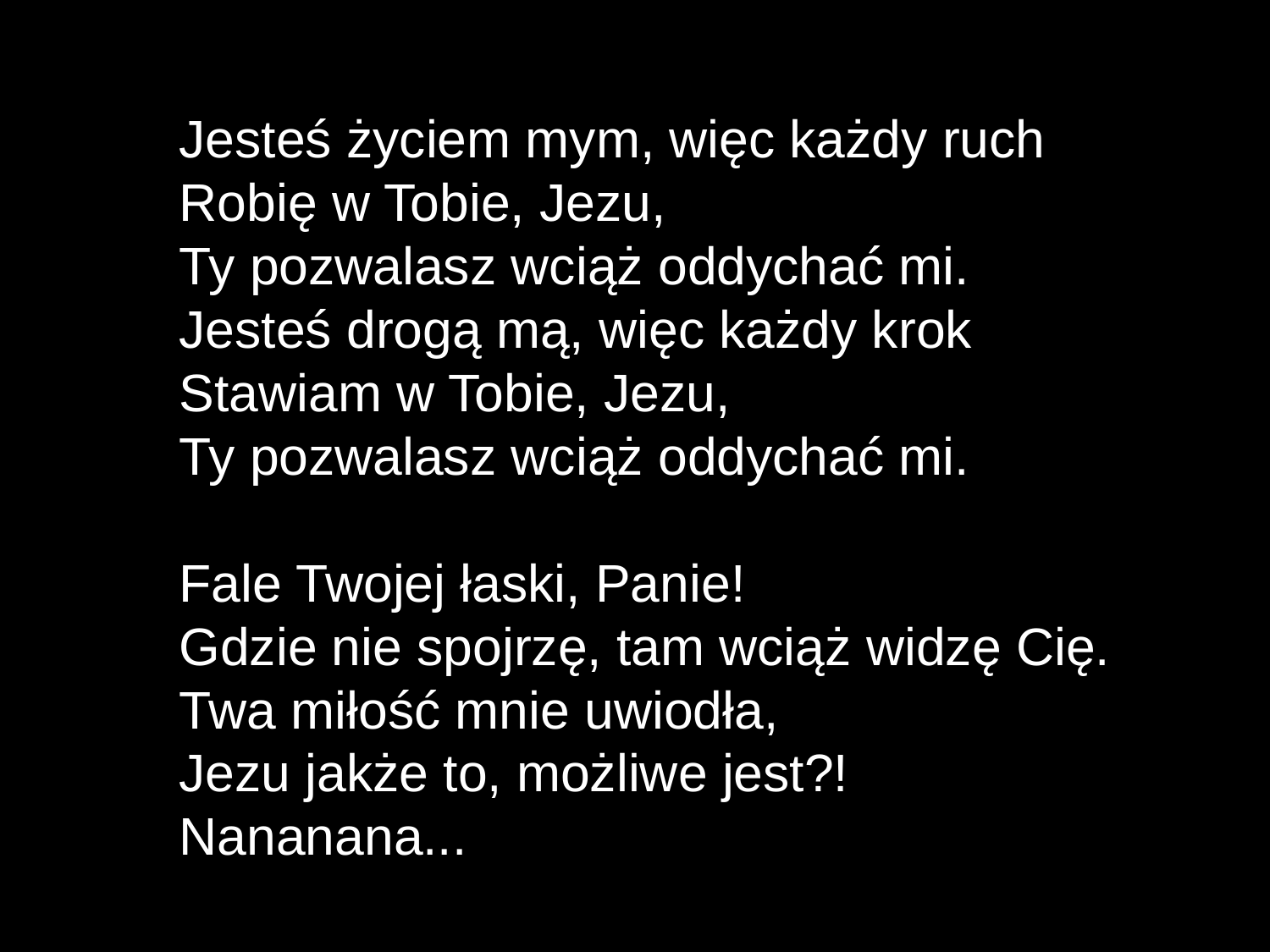

Jesteś życiem mym, więc każdy ruch
Robię w Tobie, Jezu,
Ty pozwalasz wciąż oddychać mi.
Jesteś drogą mą, więc każdy krok
Stawiam w Tobie, Jezu,
Ty pozwalasz wciąż oddychać mi.

Fale Twojej łaski, Panie!
Gdzie nie spojrzę, tam wciąż widzę Cię.
Twa miłość mnie uwiodła,
Jezu jakże to, możliwe jest?!
Nananana...